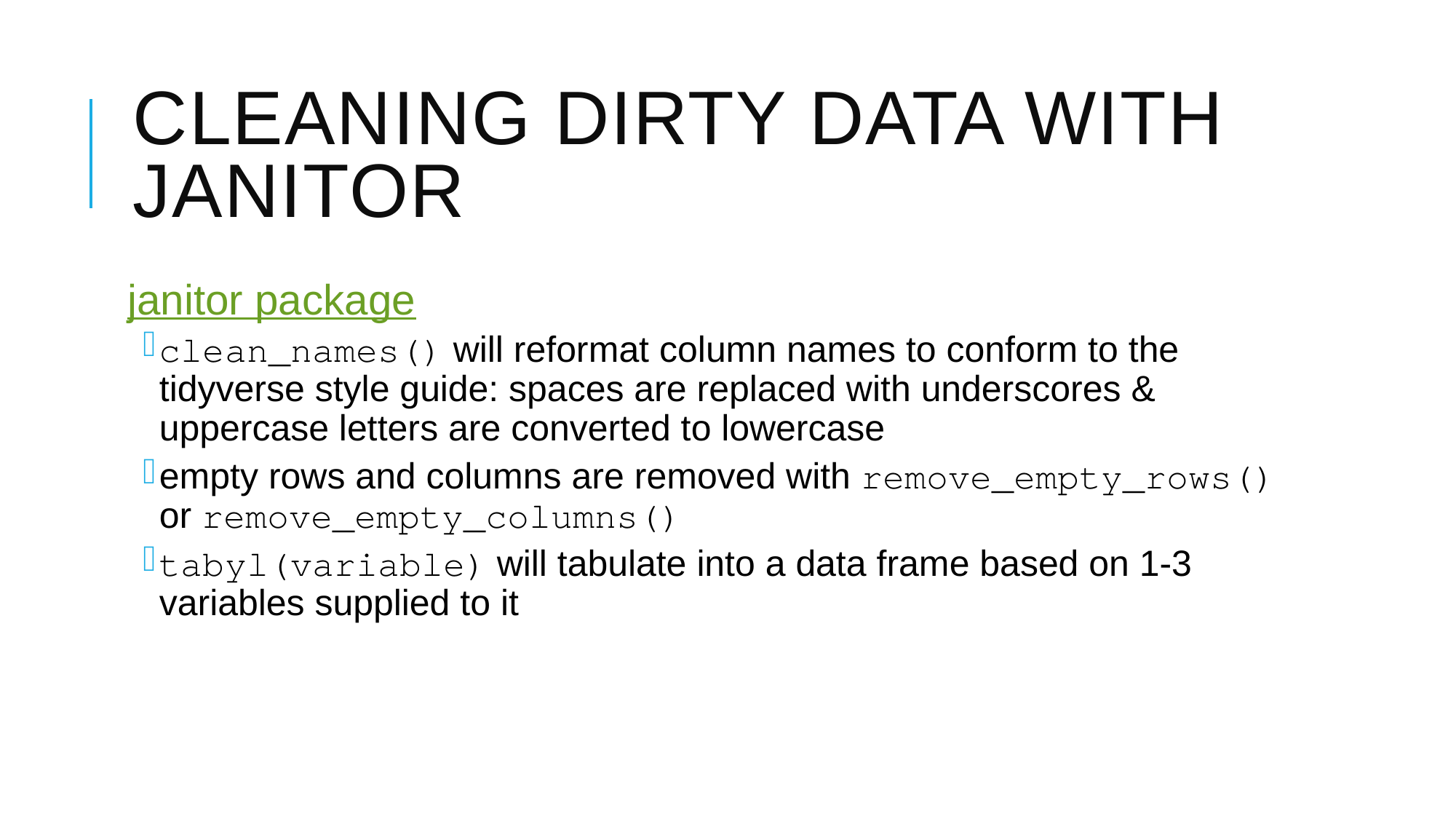

# Cleaning dirty data with janitor
janitor package
clean_names() will reformat column names to conform to the tidyverse style guide: spaces are replaced with underscores & uppercase letters are converted to lowercase
empty rows and columns are removed with remove_empty_rows() or remove_empty_columns()
tabyl(variable) will tabulate into a data frame based on 1-3 variables supplied to it